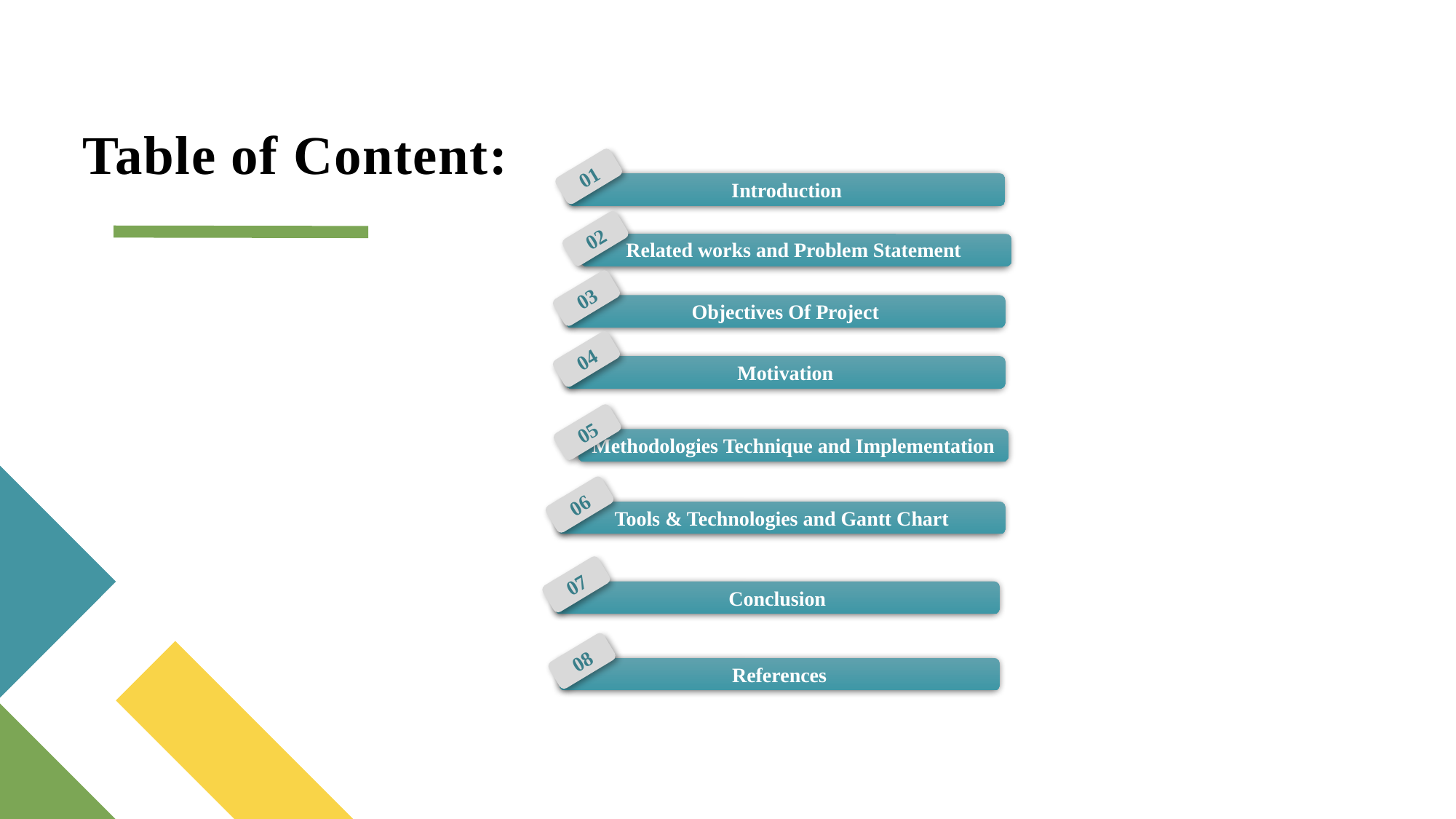

# Table of Content:
01
Introduction
02
Related works and Problem Statement
03
Objectives Of Project
04
Motivation
05
Methodologies Technique and Implementation
06
Tools & Technologies and Gantt Chart
07
Conclusion
08
References